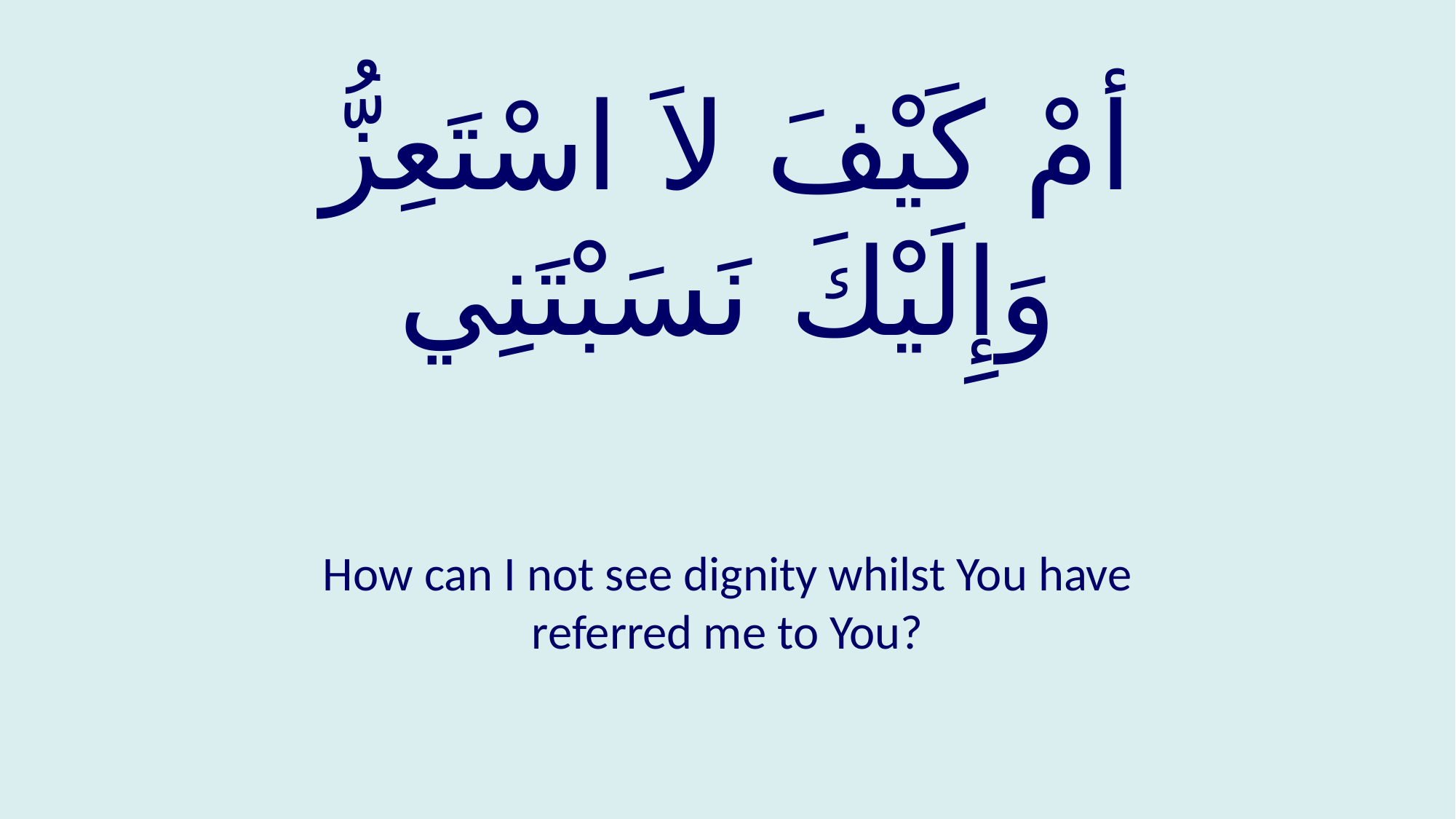

# أمْ كَيْفَ لاَ اسْتَعِزُّ وَإِلَيْكَ نَسَبْتَنِي
How can I not see dignity whilst You have referred me to You?